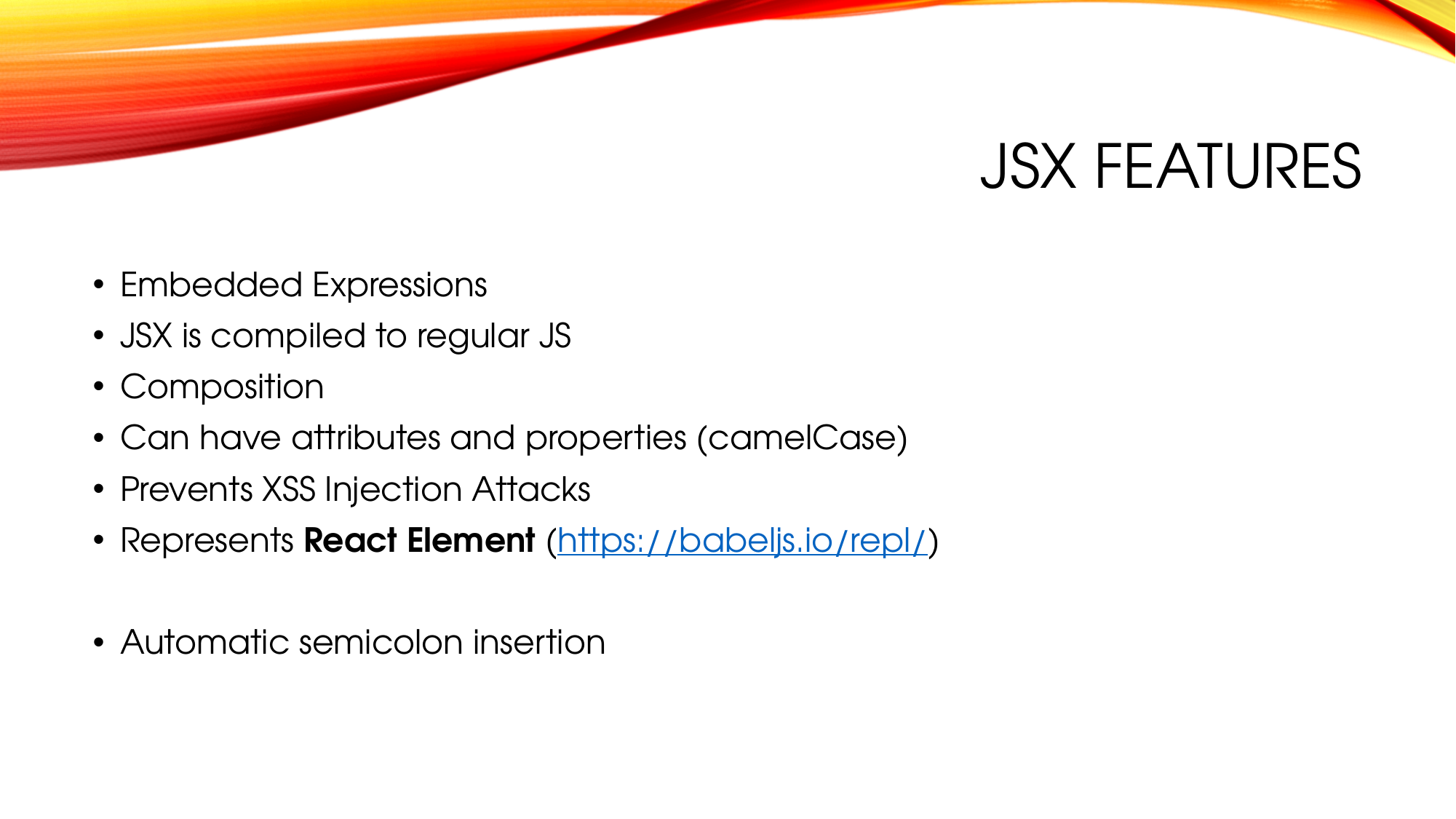

# JSX Features
Embedded Expressions
JSX is compiled to regular JS
Composition
Can have attributes and properties (camelCase)
Prevents XSS Injection Attacks
Represents React Element (https://babeljs.io/repl/)

Automatic semicolon insertion